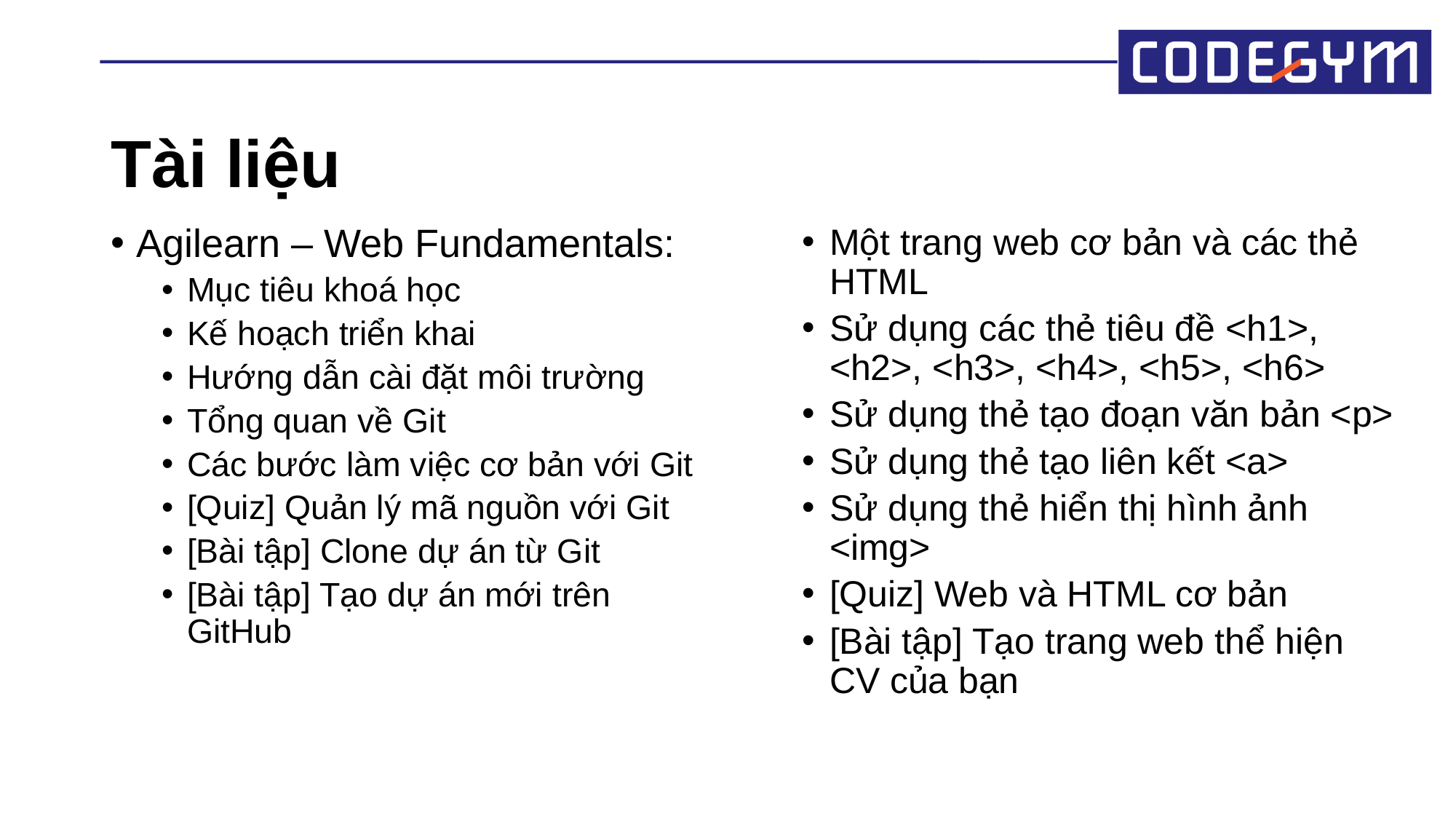

# Tài liệu
Agilearn – Web Fundamentals:
Mục tiêu khoá học
Kế hoạch triển khai
Hướng dẫn cài đặt môi trường
Tổng quan về Git
Các bước làm việc cơ bản với Git
[Quiz] Quản lý mã nguồn với Git
[Bài tập] Clone dự án từ Git
[Bài tập] Tạo dự án mới trên GitHub
Một trang web cơ bản và các thẻ HTML
Sử dụng các thẻ tiêu đề <h1>, <h2>, <h3>, <h4>, <h5>, <h6>
Sử dụng thẻ tạo đoạn văn bản <p>
Sử dụng thẻ tạo liên kết <a>
Sử dụng thẻ hiển thị hình ảnh <img>
[Quiz] Web và HTML cơ bản
[Bài tập] Tạo trang web thể hiện CV của bạn